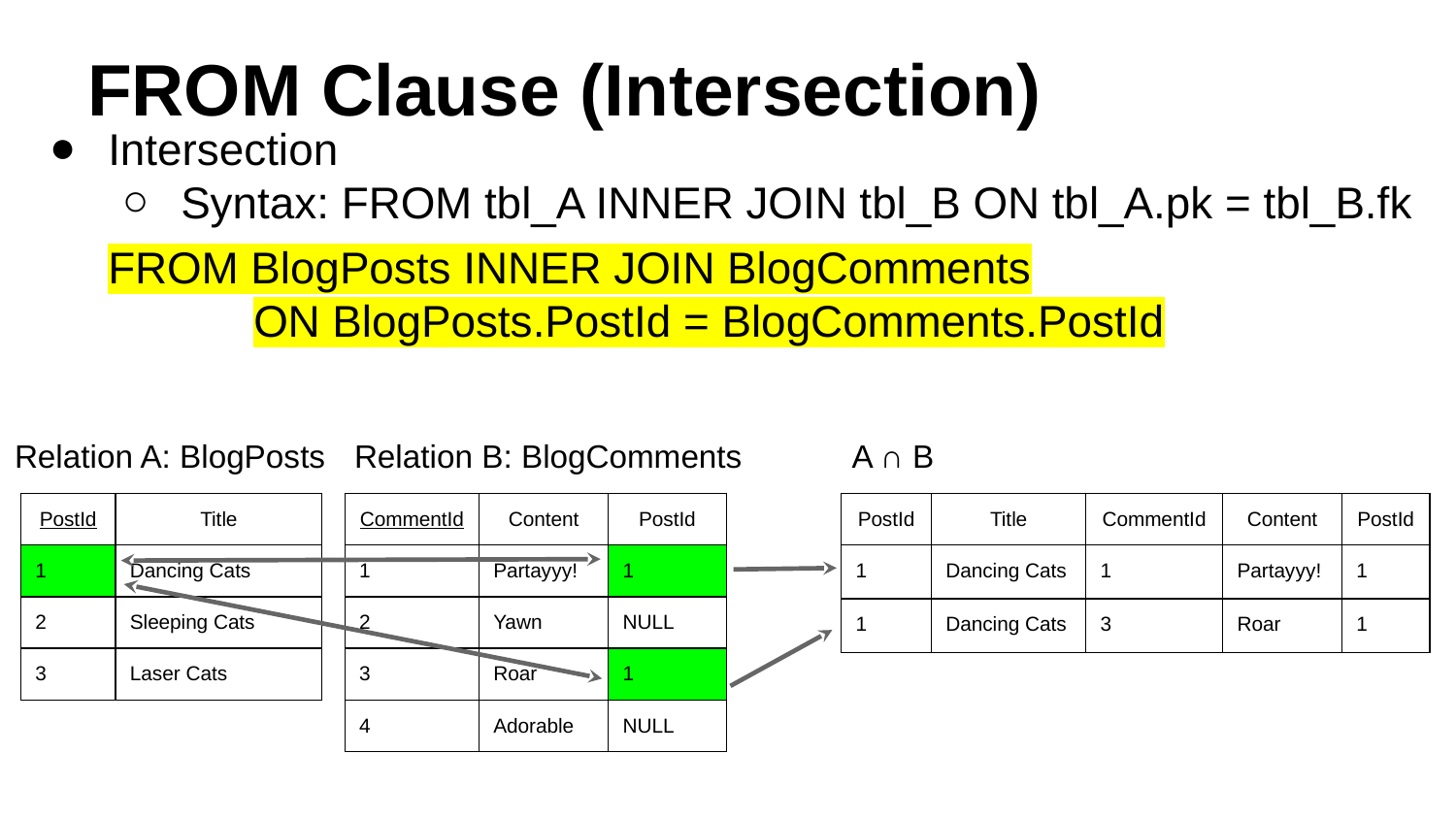

# FROM Clause (Intersection)
Intersection
Syntax: FROM tbl_A INNER JOIN tbl_B ON tbl_A.pk = tbl_B.fk
FROM BlogPosts INNER JOIN BlogComments
	ON BlogPosts.PostId = BlogComments.PostId
Relation A: BlogPosts
Relation B: BlogComments
A ∩ B
| PostId | Title |
| --- | --- |
| 1 | Dancing Cats |
| 2 | Sleeping Cats |
| 3 | Laser Cats |
| CommentId | Content | PostId |
| --- | --- | --- |
| 1 | Partayyy! | 1 |
| 2 | Yawn | NULL |
| 3 | Roar | 1 |
| 4 | Adorable | NULL |
| PostId | Title | CommentId | Content | PostId |
| --- | --- | --- | --- | --- |
| 1 | Dancing Cats | 1 | Partayyy! | 1 |
| 1 | Dancing Cats | 3 | Roar | 1 |